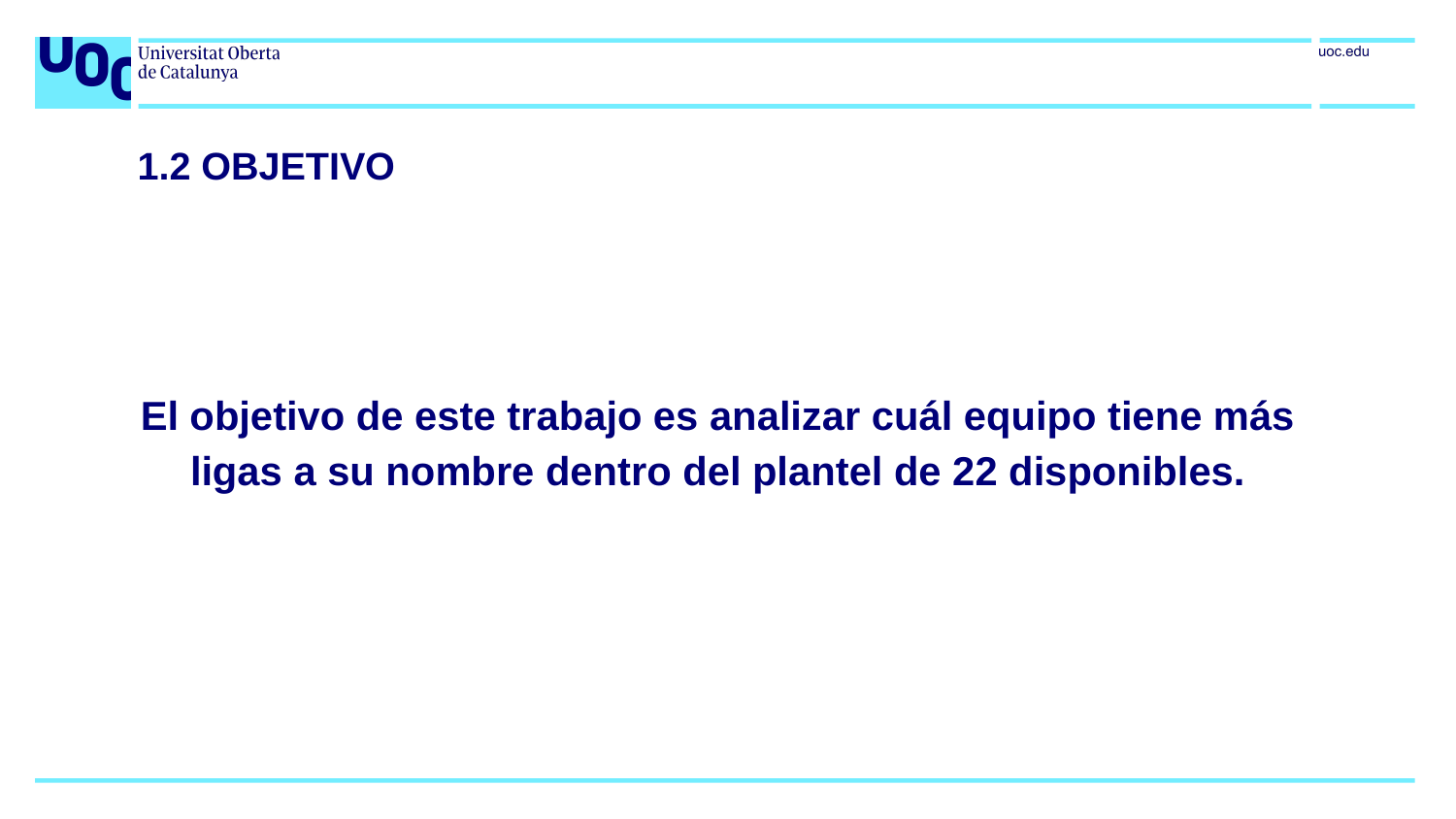

# 1.2 OBJETIVO
El objetivo de este trabajo es analizar cuál equipo tiene más ligas a su nombre dentro del plantel de 22 disponibles.